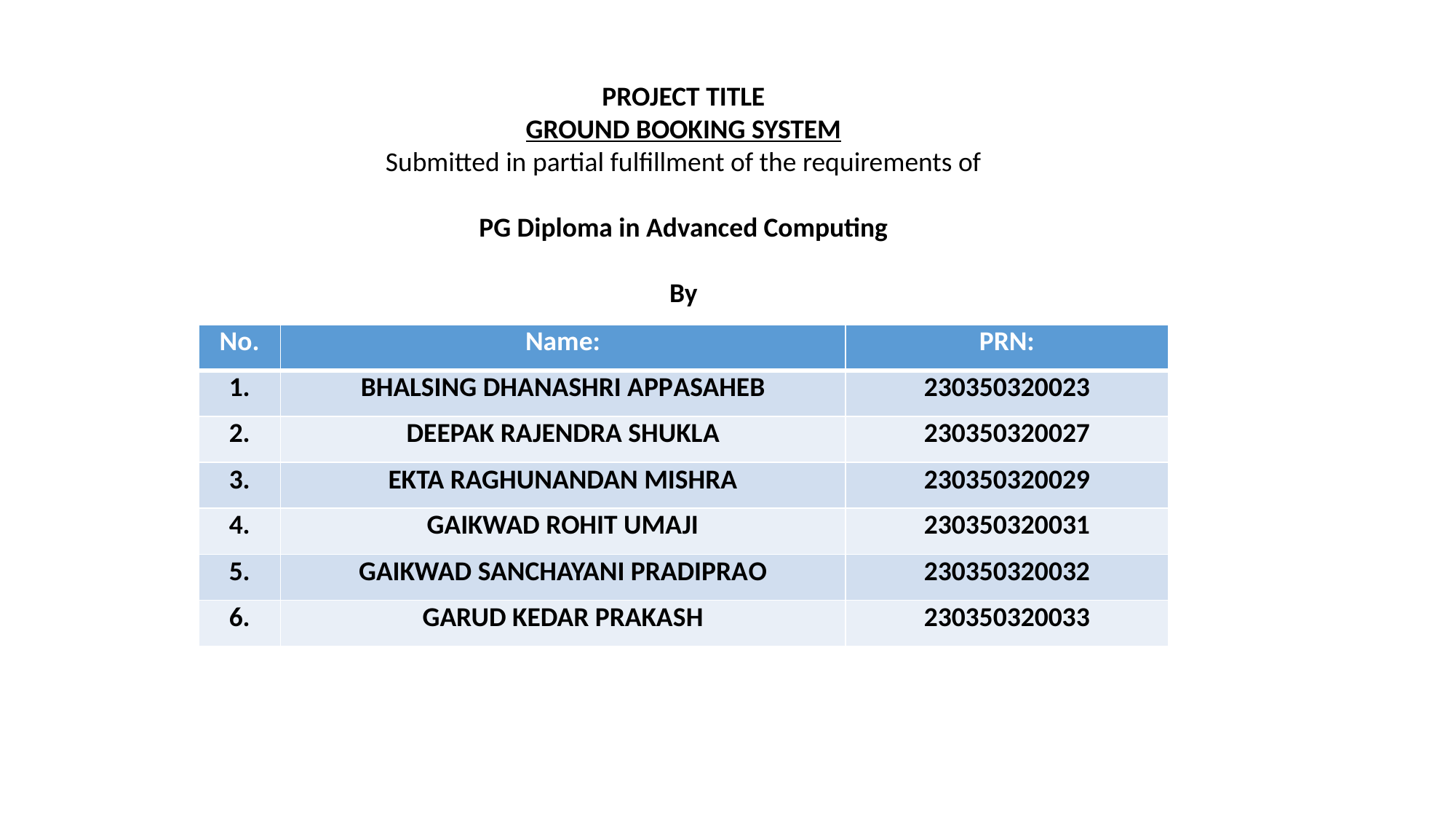

PROJECT TITLE
GROUND BOOKING SYSTEM
Submitted in partial fulfillment of the requirements of

PG Diploma in Advanced Computing

By

| No. | Name: | PRN: |
| --- | --- | --- |
| 1. | BHALSING DHANASHRI APPASAHEB | 230350320023 |
| 2. | DEEPAK RAJENDRA SHUKLA | 230350320027 |
| 3. | EKTA RAGHUNANDAN MISHRA | 230350320029 |
| 4. | GAIKWAD ROHIT UMAJI | 230350320031 |
| 5. | GAIKWAD SANCHAYANI PRADIPRAO | 230350320032 |
| 6. | GARUD KEDAR PRAKASH | 230350320033 |